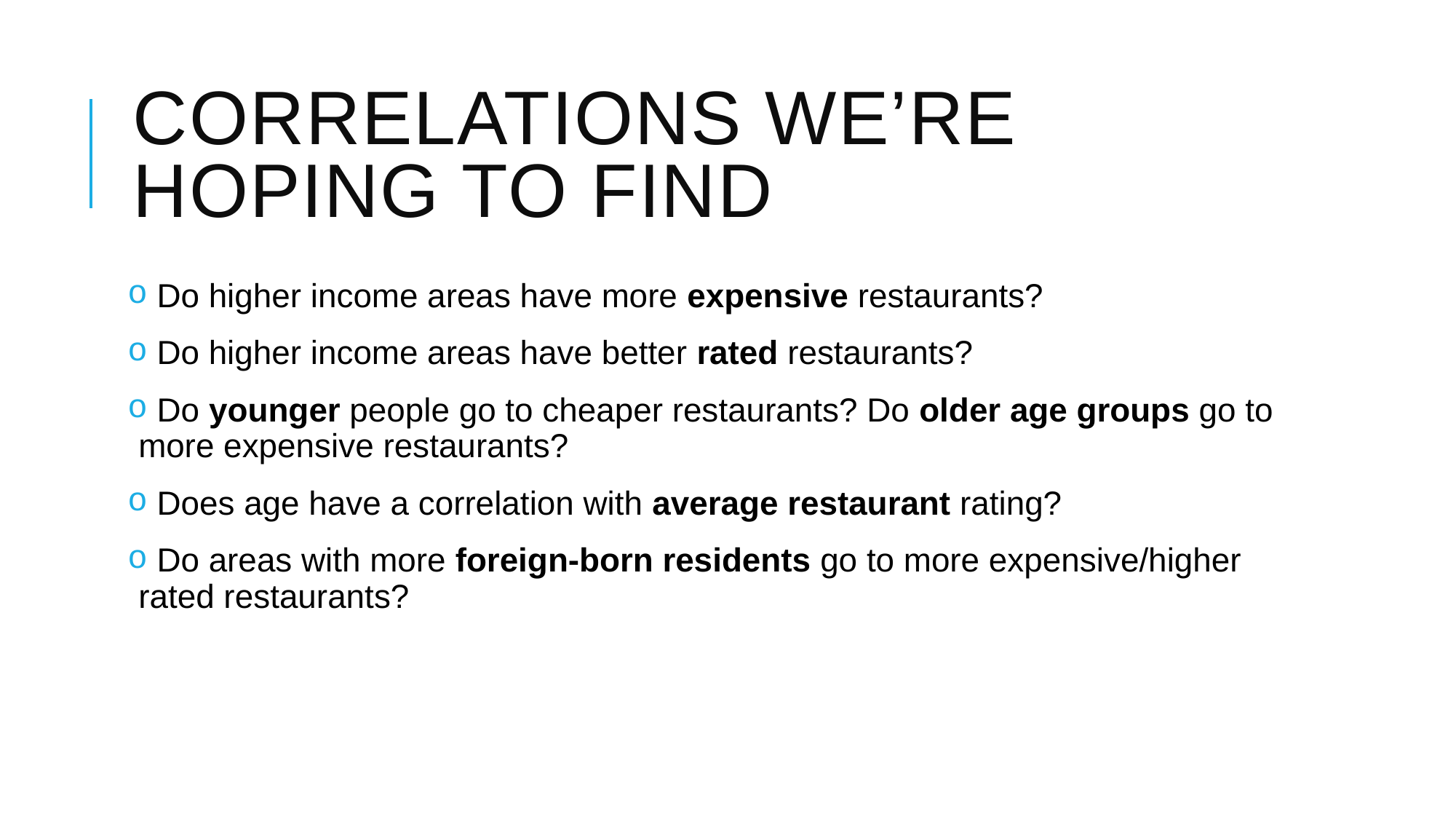

# Correlations we’re hoping to find
 Do higher income areas have more expensive restaurants?
 Do higher income areas have better rated restaurants?
 Do younger people go to cheaper restaurants? Do older age groups go to more expensive restaurants?
 Does age have a correlation with average restaurant rating?
 Do areas with more foreign-born residents go to more expensive/higher rated restaurants?